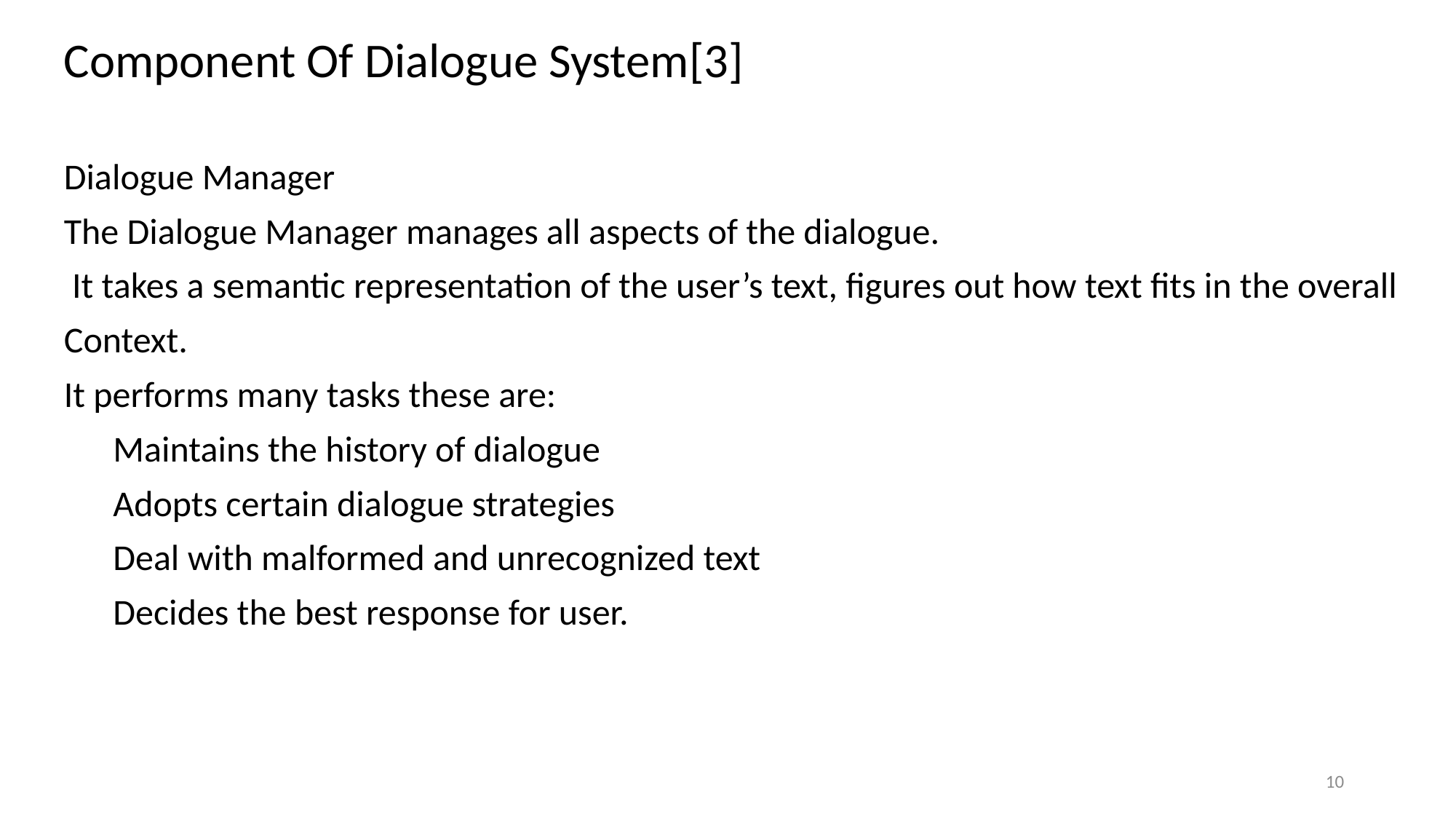

Component Of Dialogue System[3]

Dialogue Manager
The Dialogue Manager manages all aspects of the dialogue.
 It takes a semantic representation of the user’s text, figures out how text fits in the overall
Context.
It performs many tasks these are:
      Maintains the history of dialogue
      Adopts certain dialogue strategies
      Deal with malformed and unrecognized text
      Decides the best response for user.

10